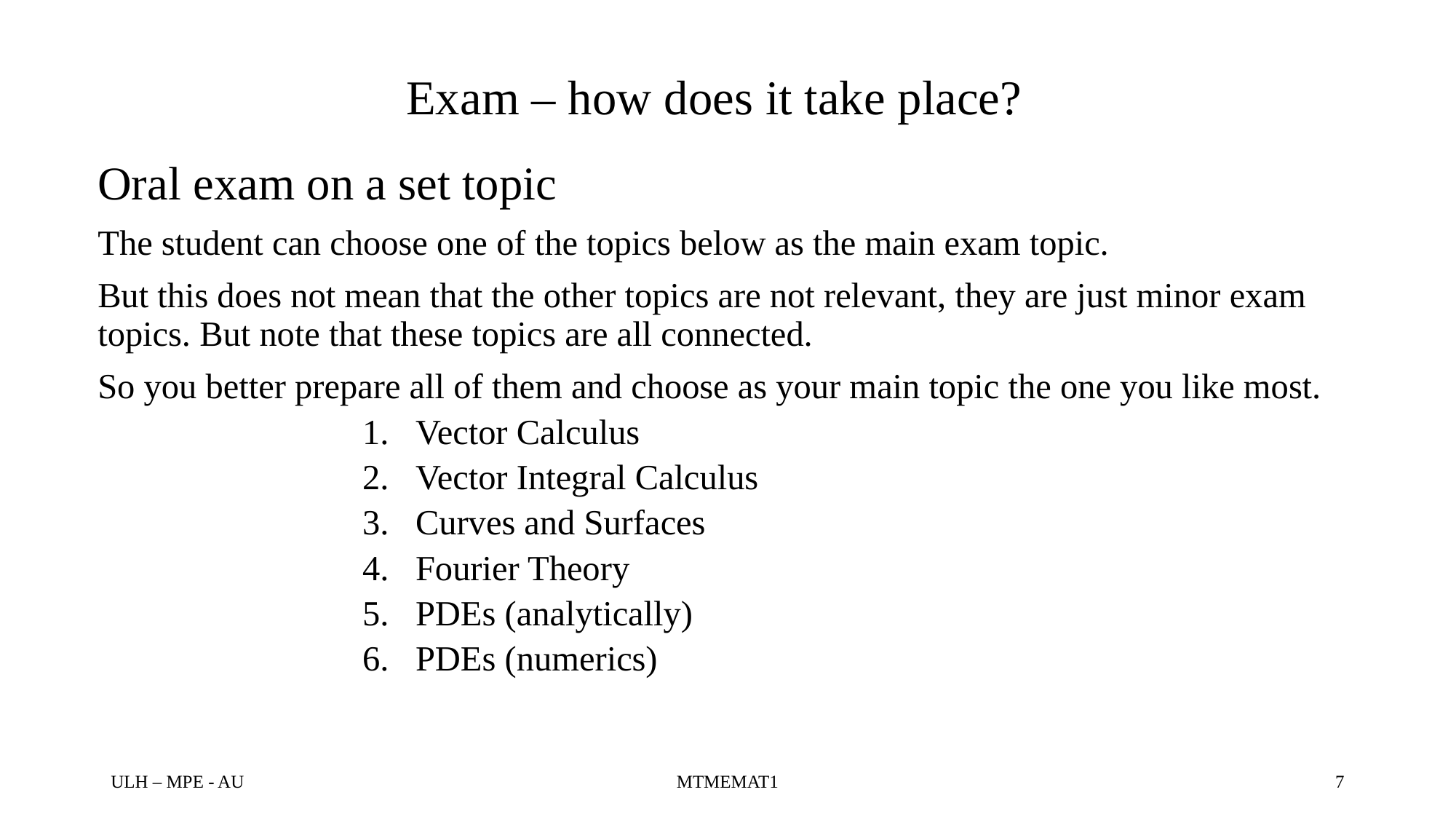

# Exam – how does it take place?
Oral exam on a set topic
The student can choose one of the topics below as the main exam topic.
But this does not mean that the other topics are not relevant, they are just minor exam topics. But note that these topics are all connected.
So you better prepare all of them and choose as your main topic the one you like most.
Vector Calculus
Vector Integral Calculus
Curves and Surfaces
Fourier Theory
PDEs (analytically)
PDEs (numerics)
ULH – MPE - AU
MTMEMAT1
7